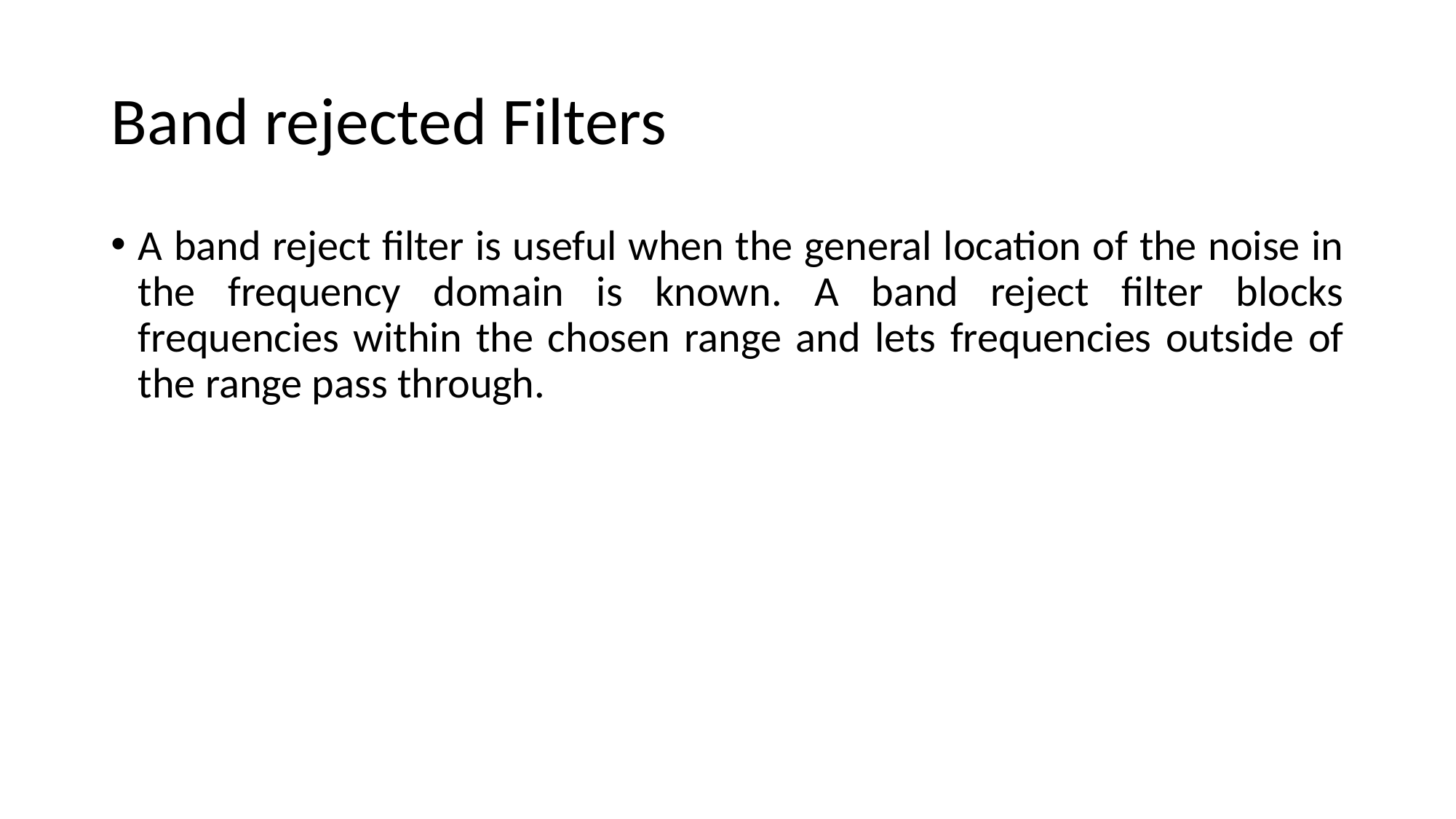

# Band rejected Filters
A band reject filter is useful when the general location of the noise in the frequency domain is known. A band reject filter blocks frequencies within the chosen range and lets frequencies outside of the range pass through.